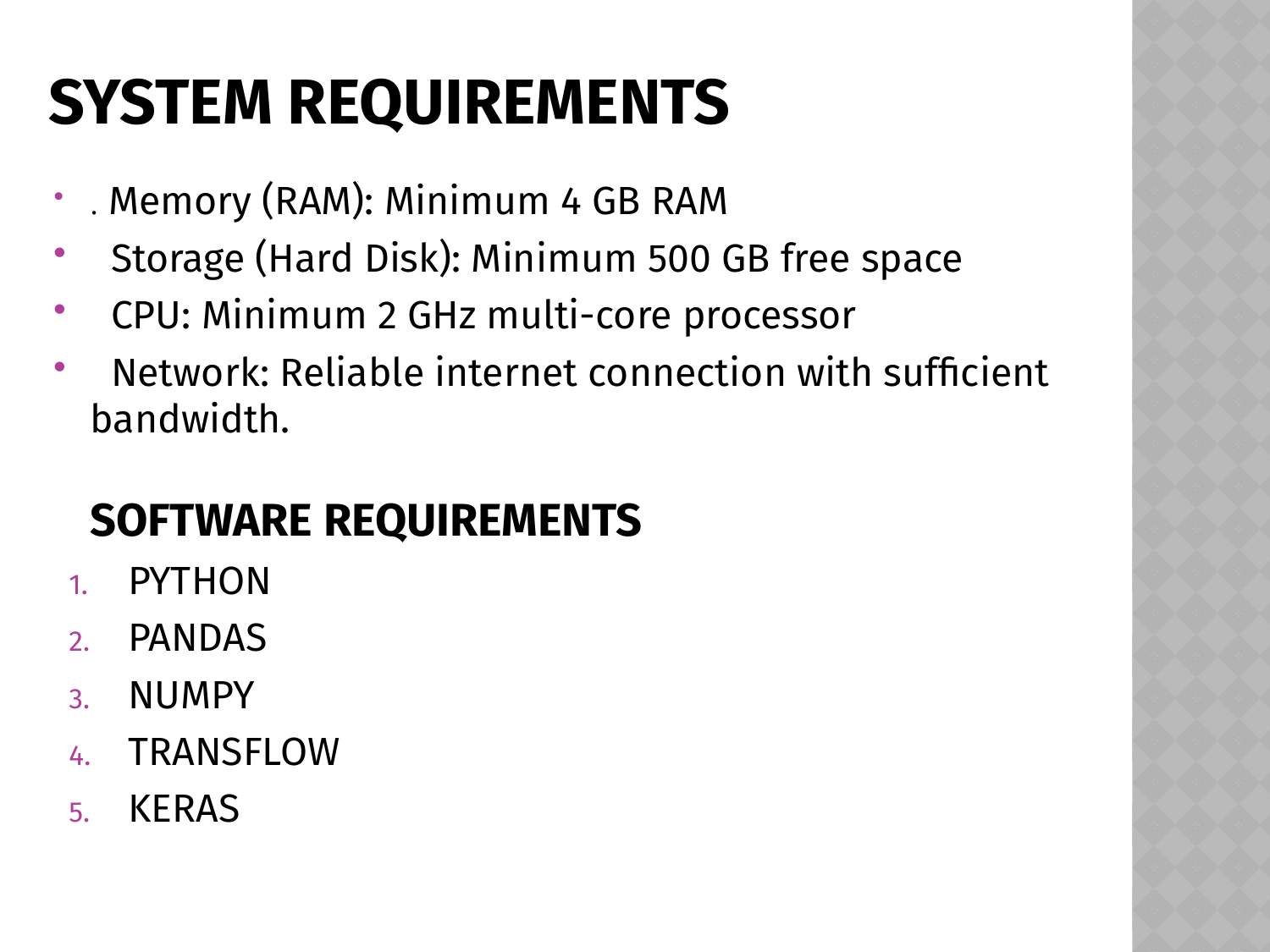

# SYSTEM REQUIREMENTS
. Memory (RAM): Minimum 4 GB RAM
  Storage (Hard Disk): Minimum 500 GB free space
  CPU: Minimum 2 GHz multi-core processor
  Network: Reliable internet connection with sufficient bandwidth.

	SOFTWARE REQUIREMENTS
PYTHON
PANDAS
NUMPY
TRANSFLOW
KERAS